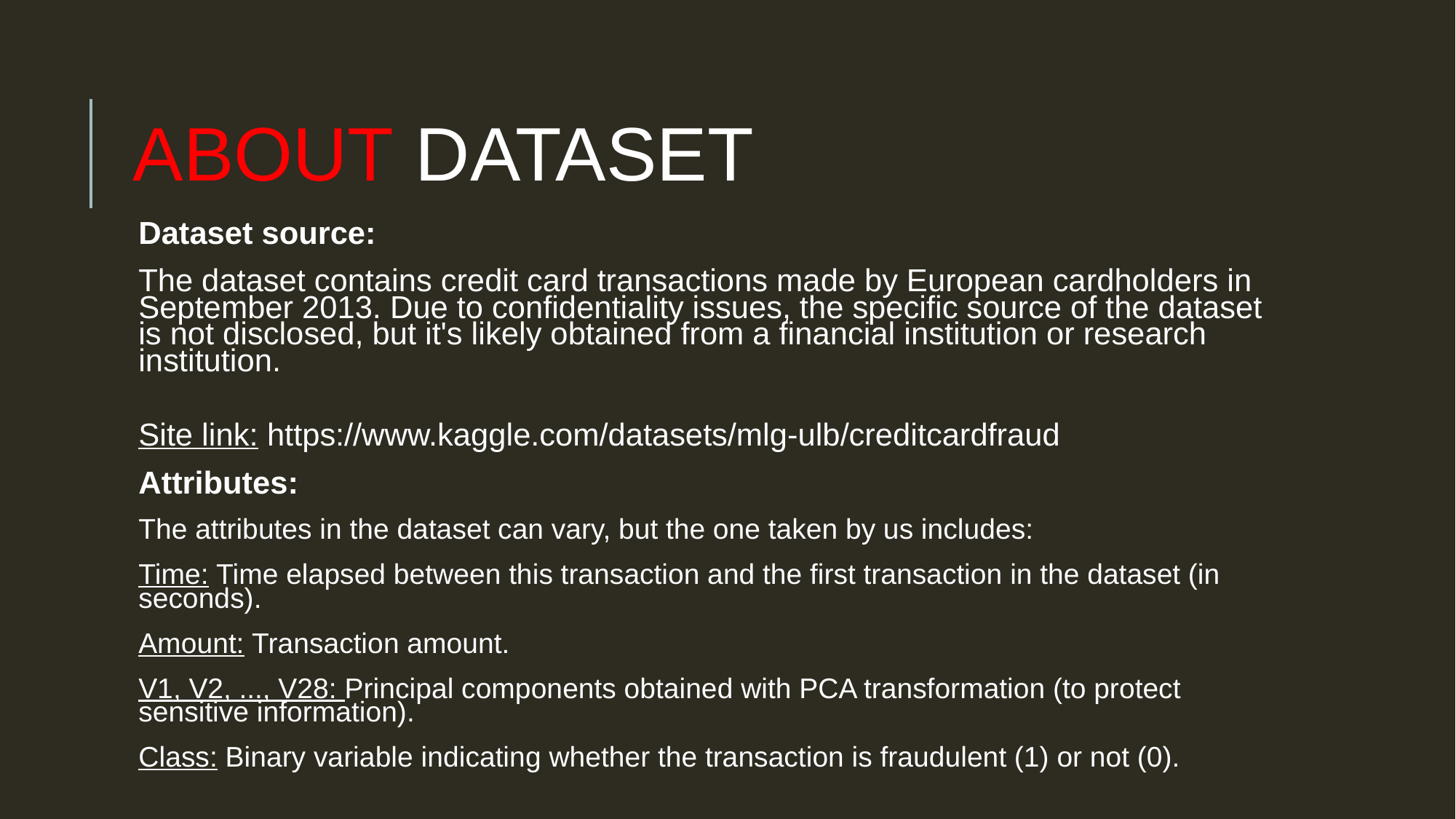

# ABOUT DATASET
Dataset source:
The dataset contains credit card transactions made by European cardholders in September 2013. Due to confidentiality issues, the specific source of the dataset is not disclosed, but it's likely obtained from a financial institution or research institution.
Site link: https://www.kaggle.com/datasets/mlg-ulb/creditcardfraud
Attributes:
The attributes in the dataset can vary, but the one taken by us includes:
Time: Time elapsed between this transaction and the first transaction in the dataset (in seconds).
Amount: Transaction amount.
V1, V2, ..., V28: Principal components obtained with PCA transformation (to protect sensitive information).
Class: Binary variable indicating whether the transaction is fraudulent (1) or not (0).